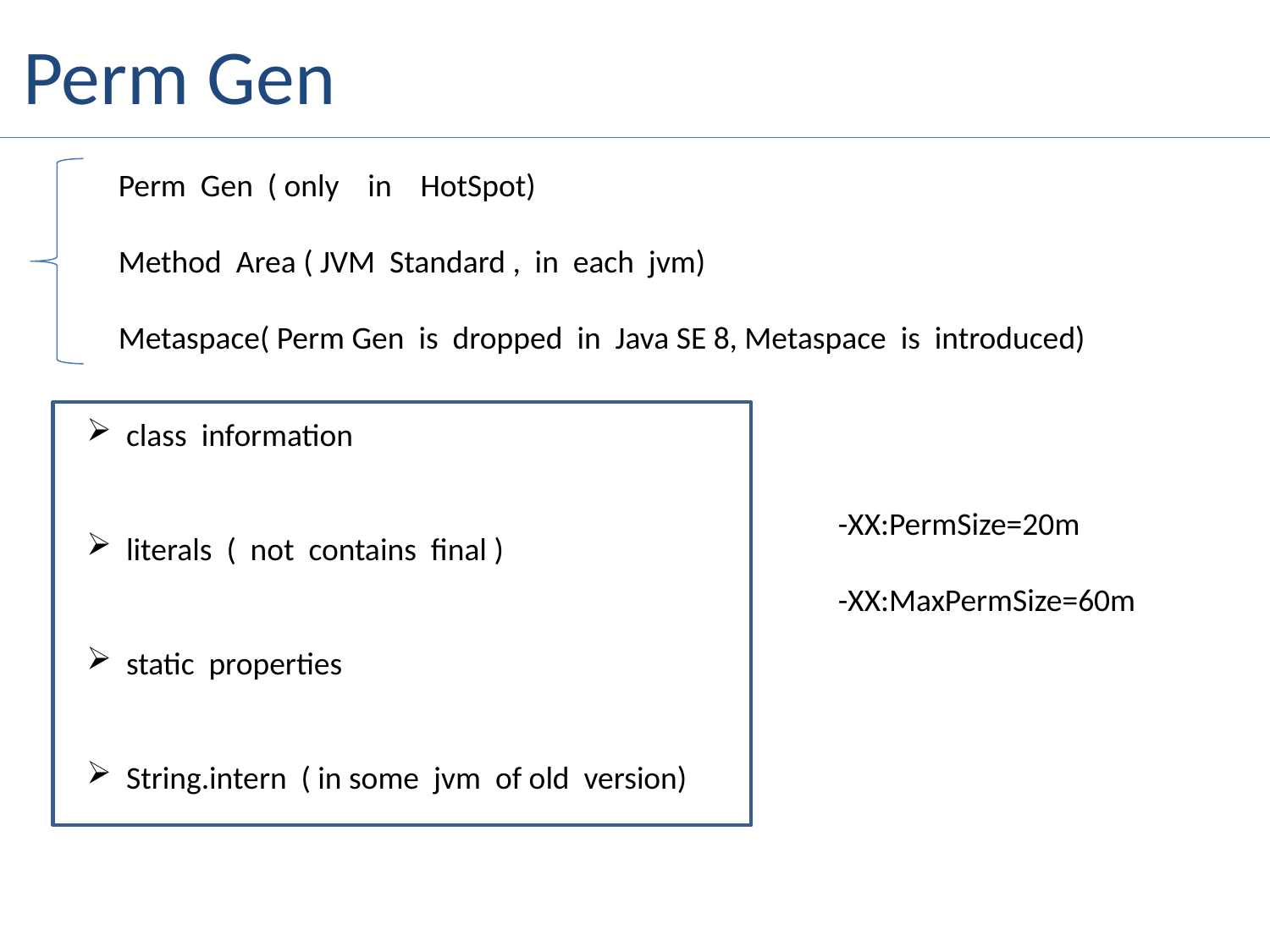

# Perm Gen

Perm  Gen  ( only    in    HotSpot)

Method  Area ( JVM  Standard ,  in  each  jvm)

Metaspace( Perm Gen  is  dropped  in  Java SE 8, Metaspace  is  introduced)

class  information

literals  (  not  contains  final )

static  properties

String.intern  ( in some  jvm  of old  version)

-XX:PermSize=20m

-XX:MaxPermSize=60m